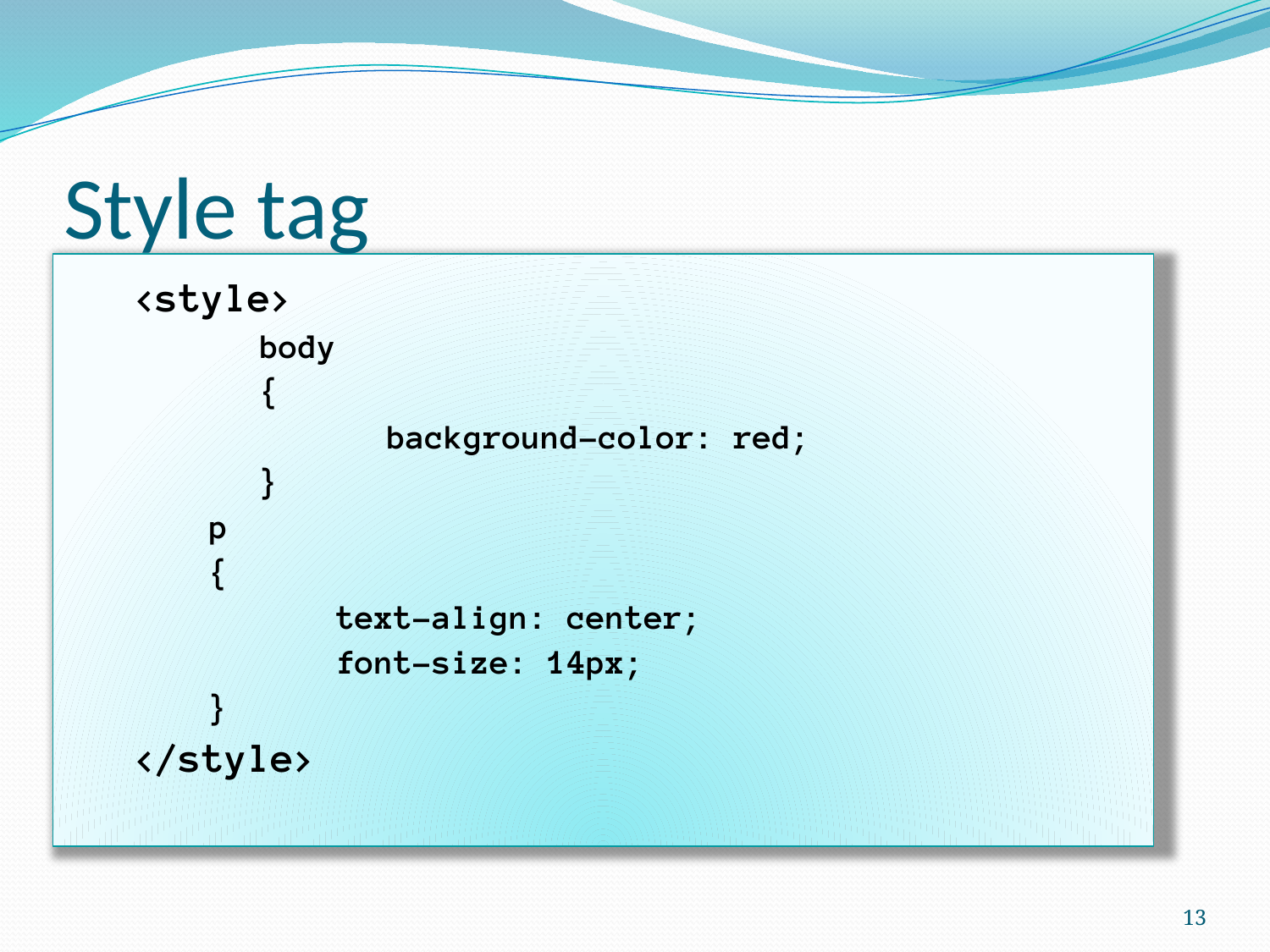

# Style tag

<style>
	body
	{
		background-color: red;
	}
p
{
	text-align: center;
	font-size: 14px;
}
</style>
13